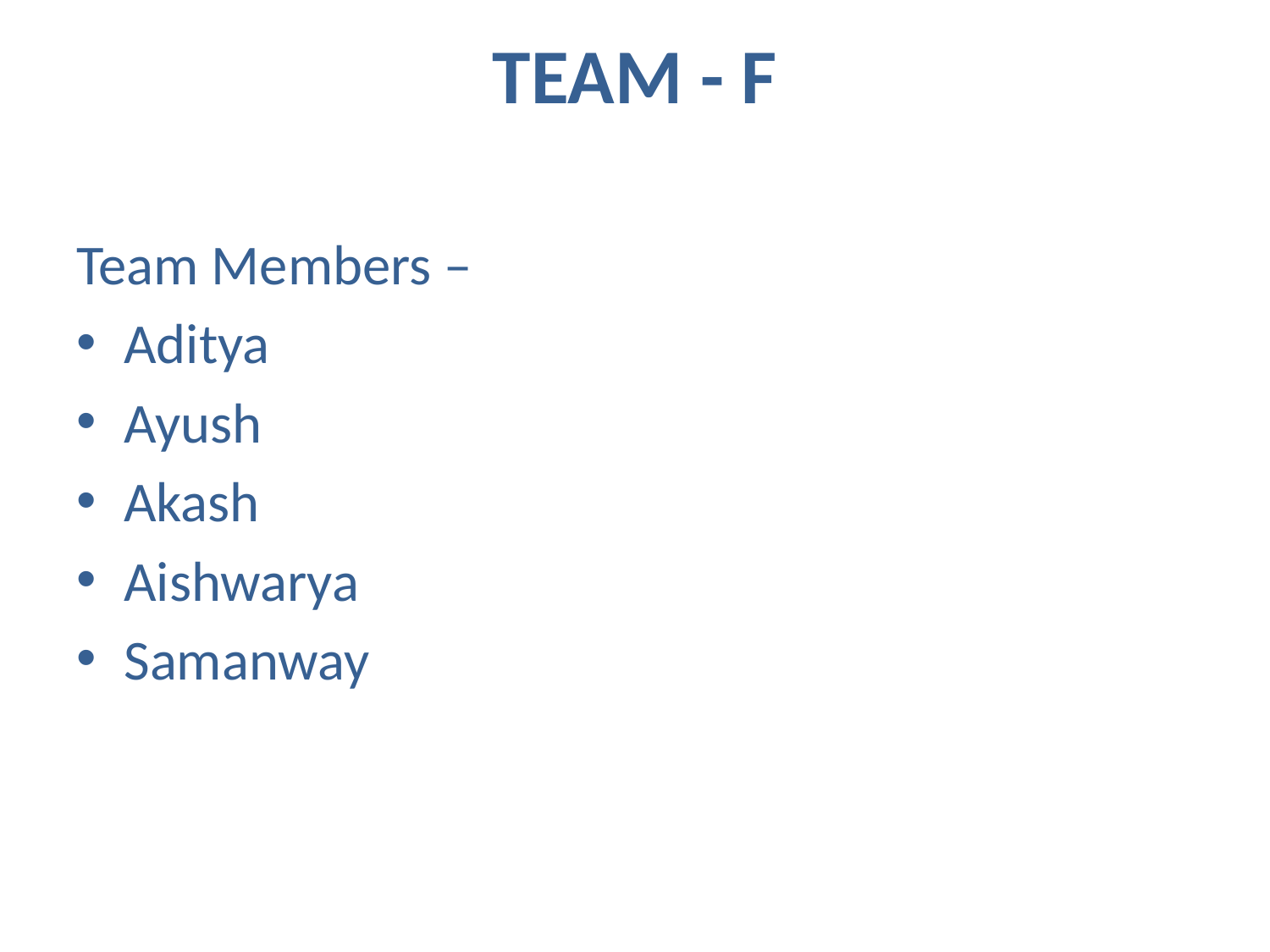

# TEAM - F
Team Members –
Aditya
Ayush
Akash
Aishwarya
Samanway